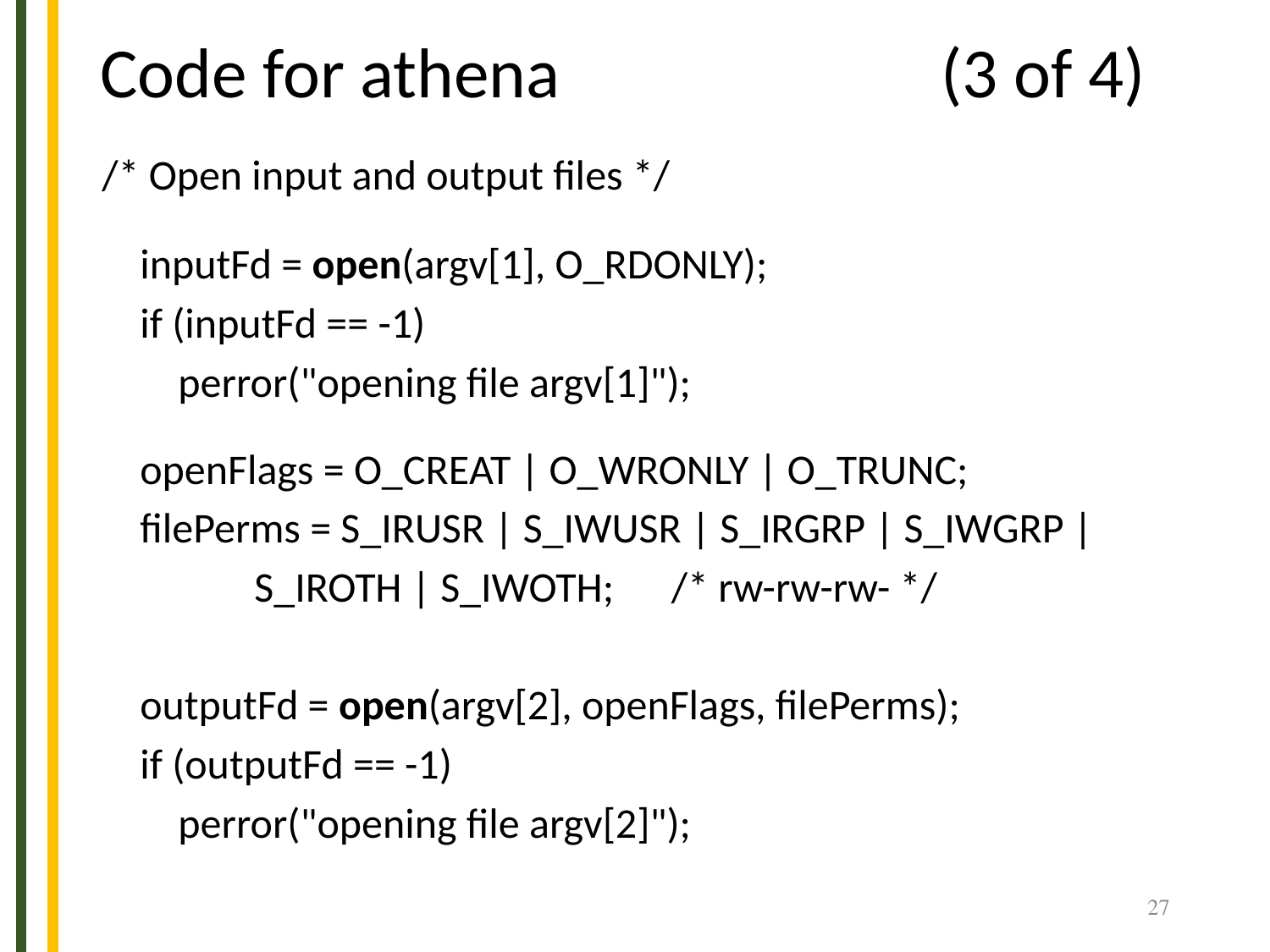

# Code for athena                        (3 of 4)
/* Open input and output files */

    inputFd = open(argv[1], O_RDONLY);
    if (inputFd == -1)
        perror("opening file argv[1]");

    openFlags = O_CREAT | O_WRONLY | O_TRUNC;
    filePerms = S_IRUSR | S_IWUSR | S_IRGRP | S_IWGRP |
                S_IROTH | S_IWOTH;      /* rw-rw-rw- */

    outputFd = open(argv[2], openFlags, filePerms);
    if (outputFd == -1)
        perror("opening file argv[2]");

27